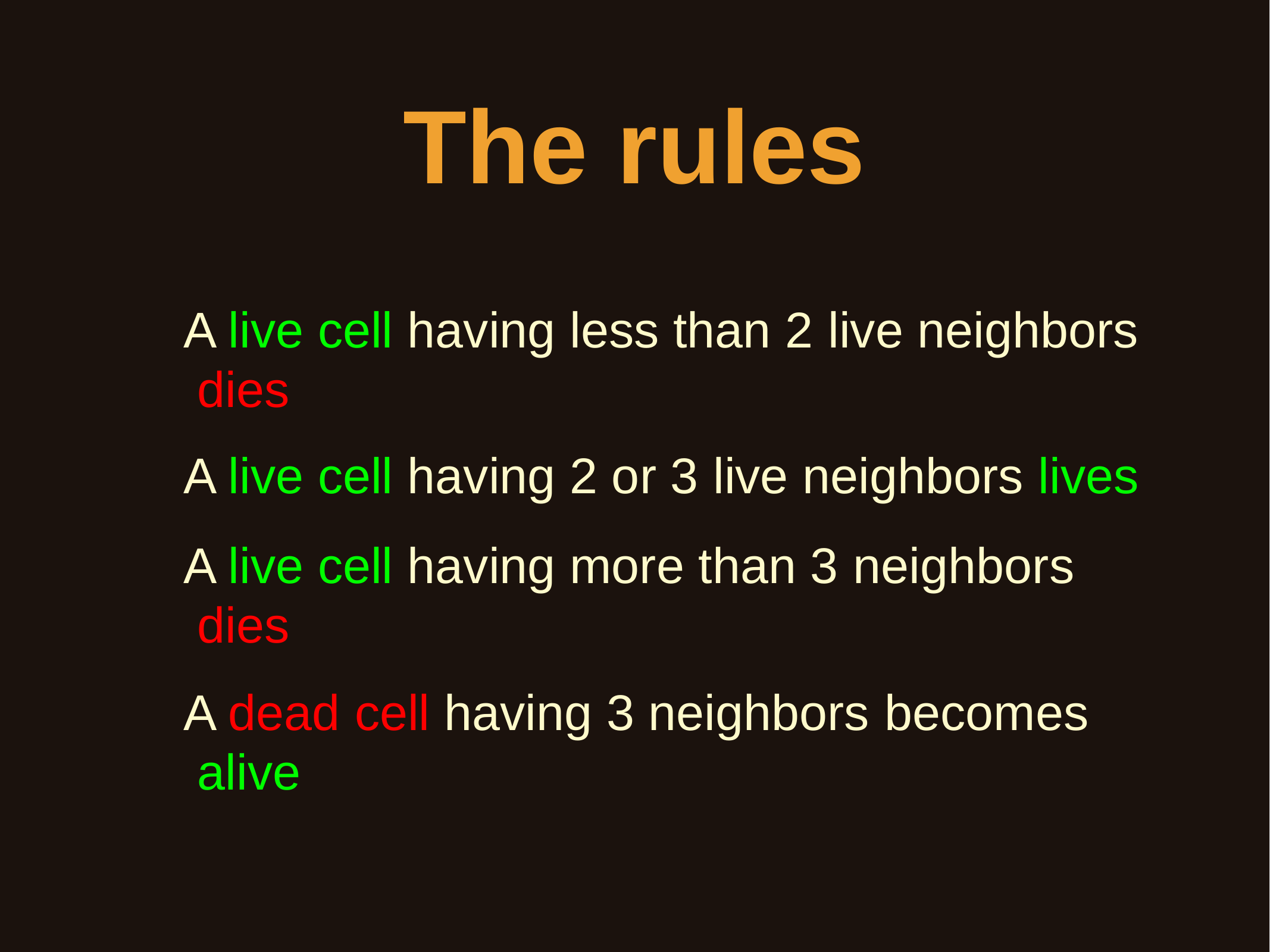

# The rules
A live cell having less than 2 live neighbors  dies
A live cell having 2 or 3 live neighbors lives
A live cell having more than 3 neighbors  dies
A dead cell having 3 neighbors becomes  alive